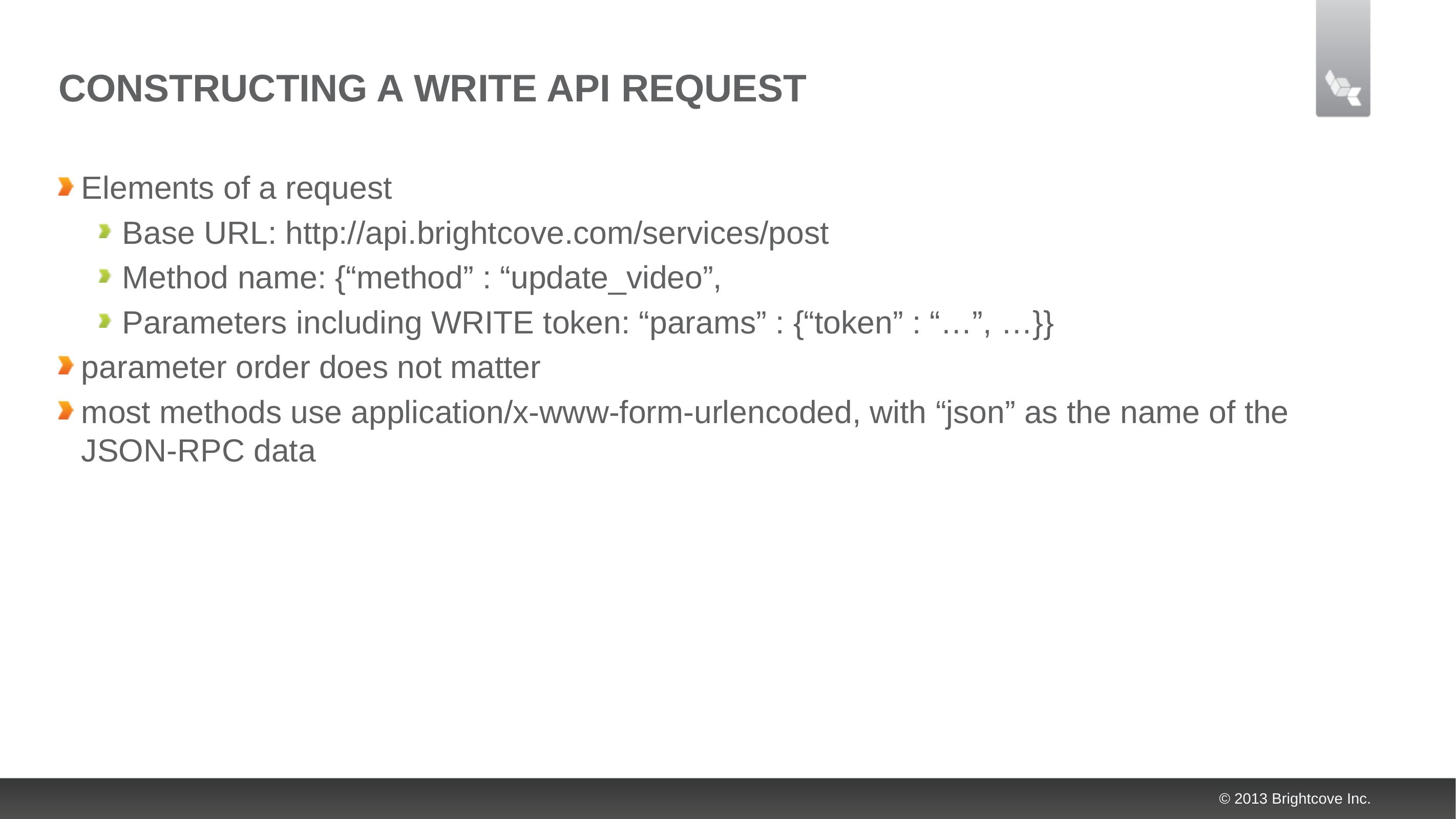

# Constructing a Write API Request
Elements of a request
Base URL: http://api.brightcove.com/services/post
Method name: {“method” : “update_video”,
Parameters including WRITE token: “params” : {“token” : “…”, …}}
parameter order does not matter
most methods use application/x-www-form-urlencoded, with “json” as the name of the JSON-RPC data